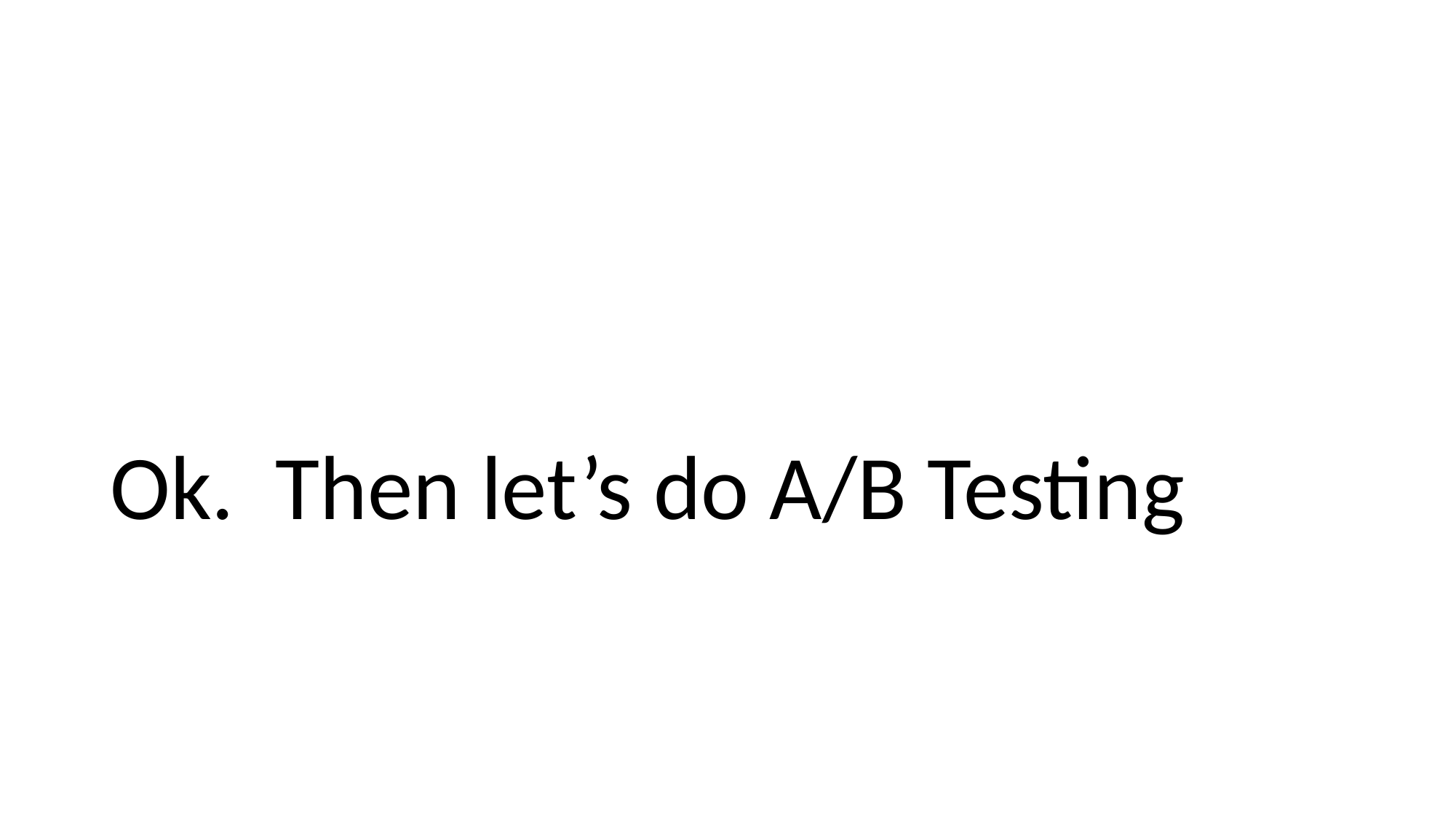

# Ok.  Then let’s do A/B Testing